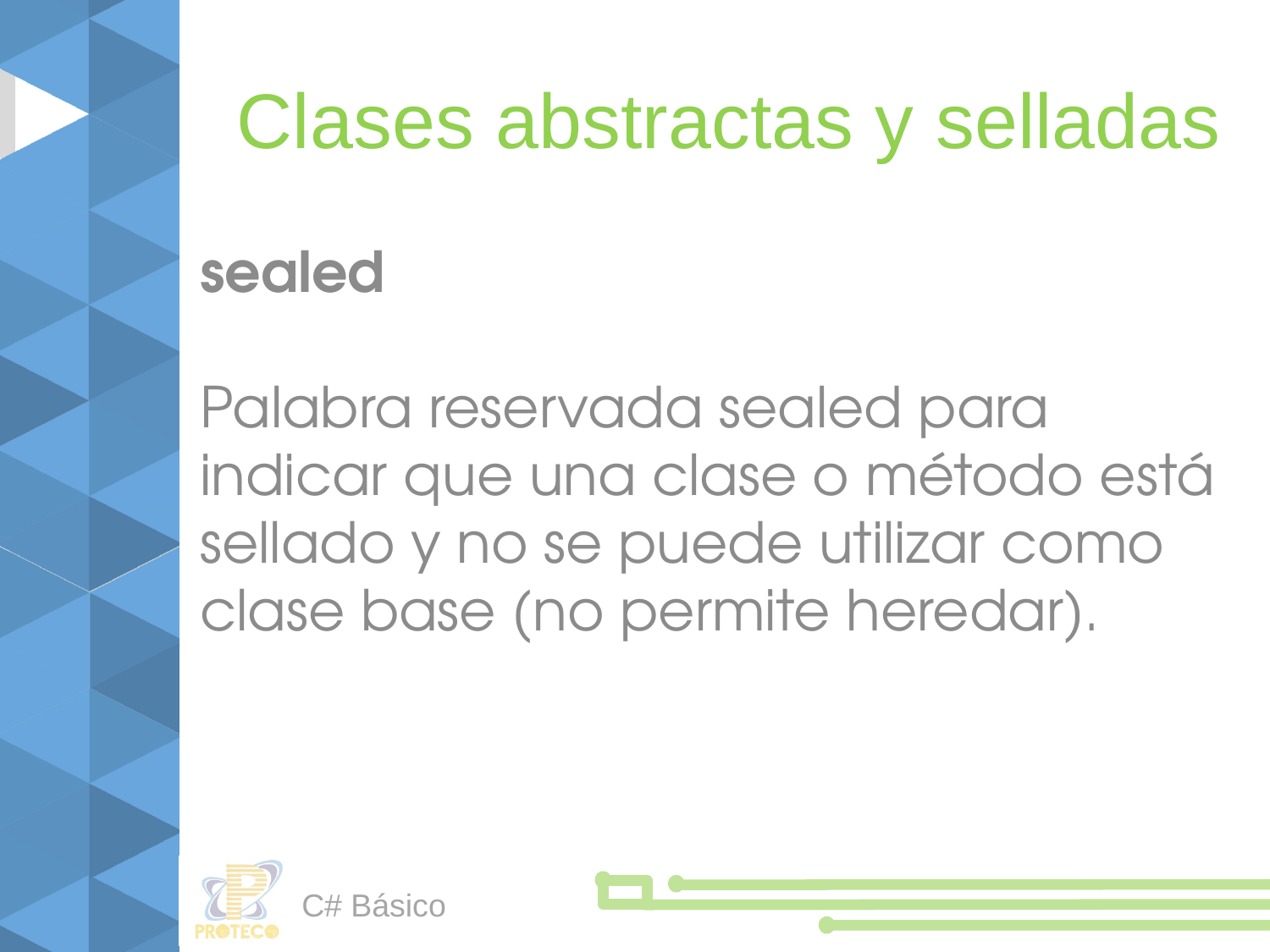

Clases abstractas y selladas

sealed

Palabra reservada sealed para indicar que una clase o método está sellado y no se puede utilizar como clase base (no permite heredar).